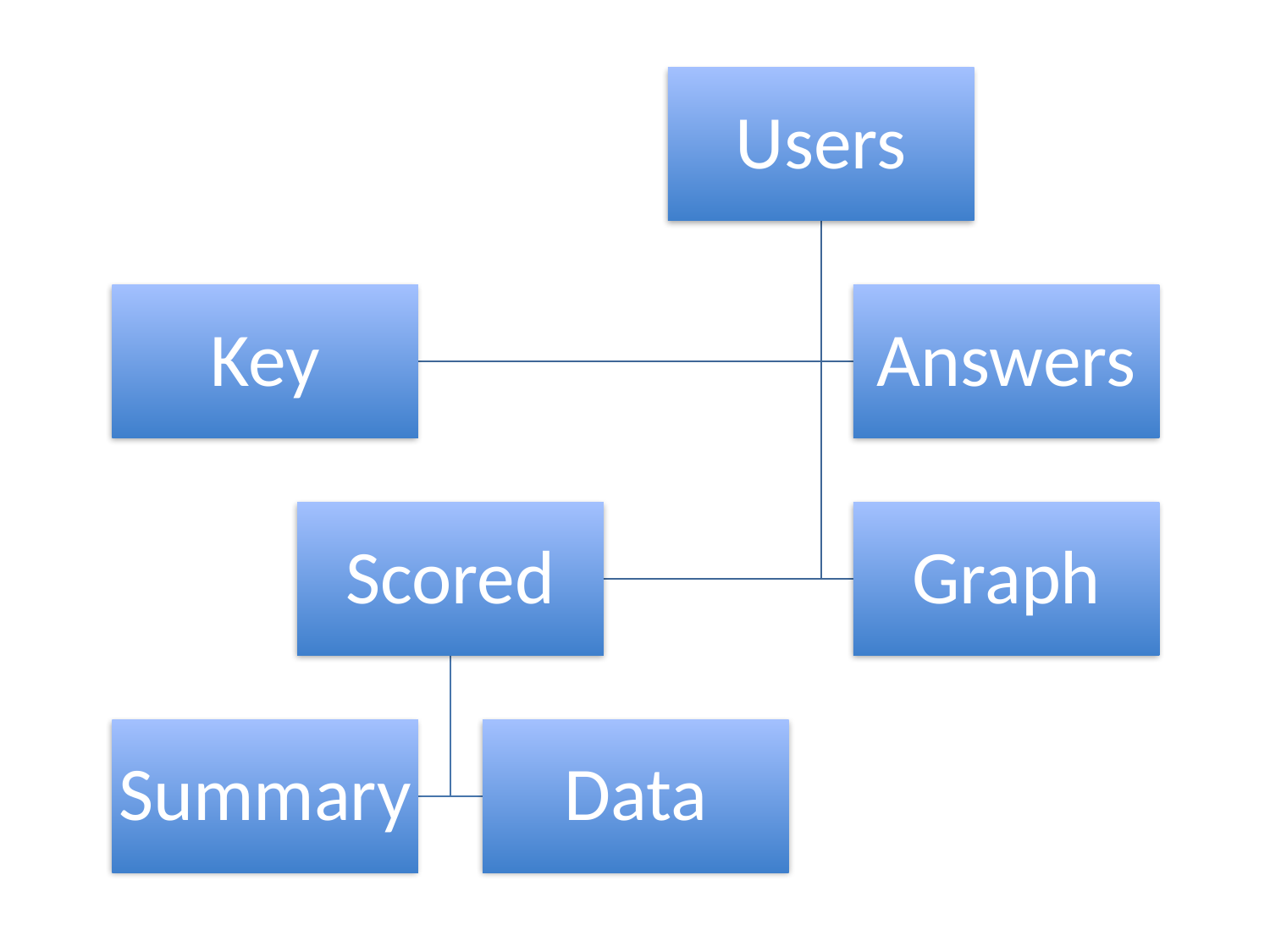

Users
Key
Answers
Scored
Summary
Data
Graph